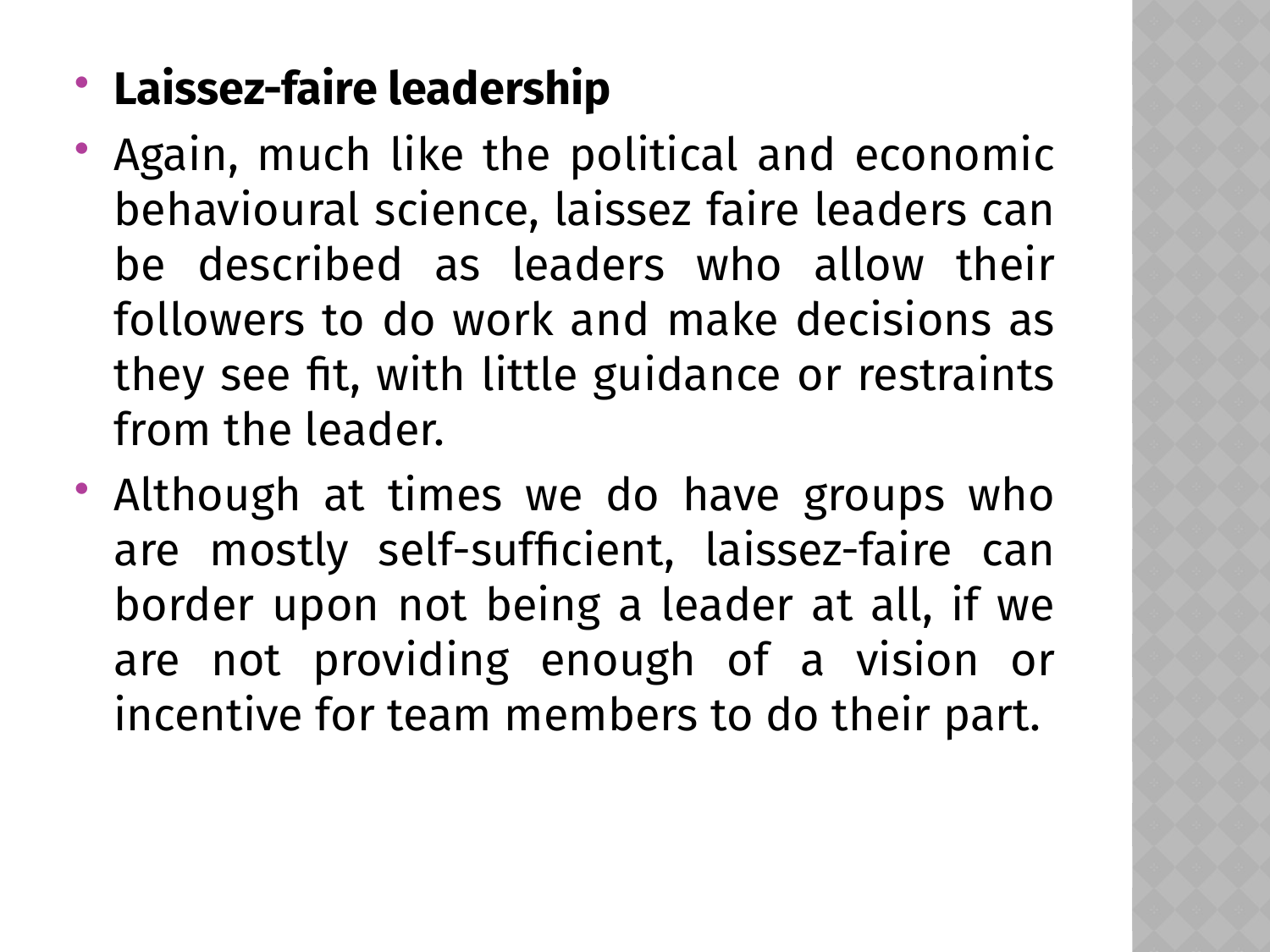

Laissez-faire leadership
Again, much like the political and economic behavioural science, laissez faire leaders can be described as leaders who allow their followers to do work and make decisions as they see fit, with little guidance or restraints from the leader.
Although at times we do have groups who are mostly self-sufficient, laissez-faire can border upon not being a leader at all, if we are not providing enough of a vision or incentive for team members to do their part.